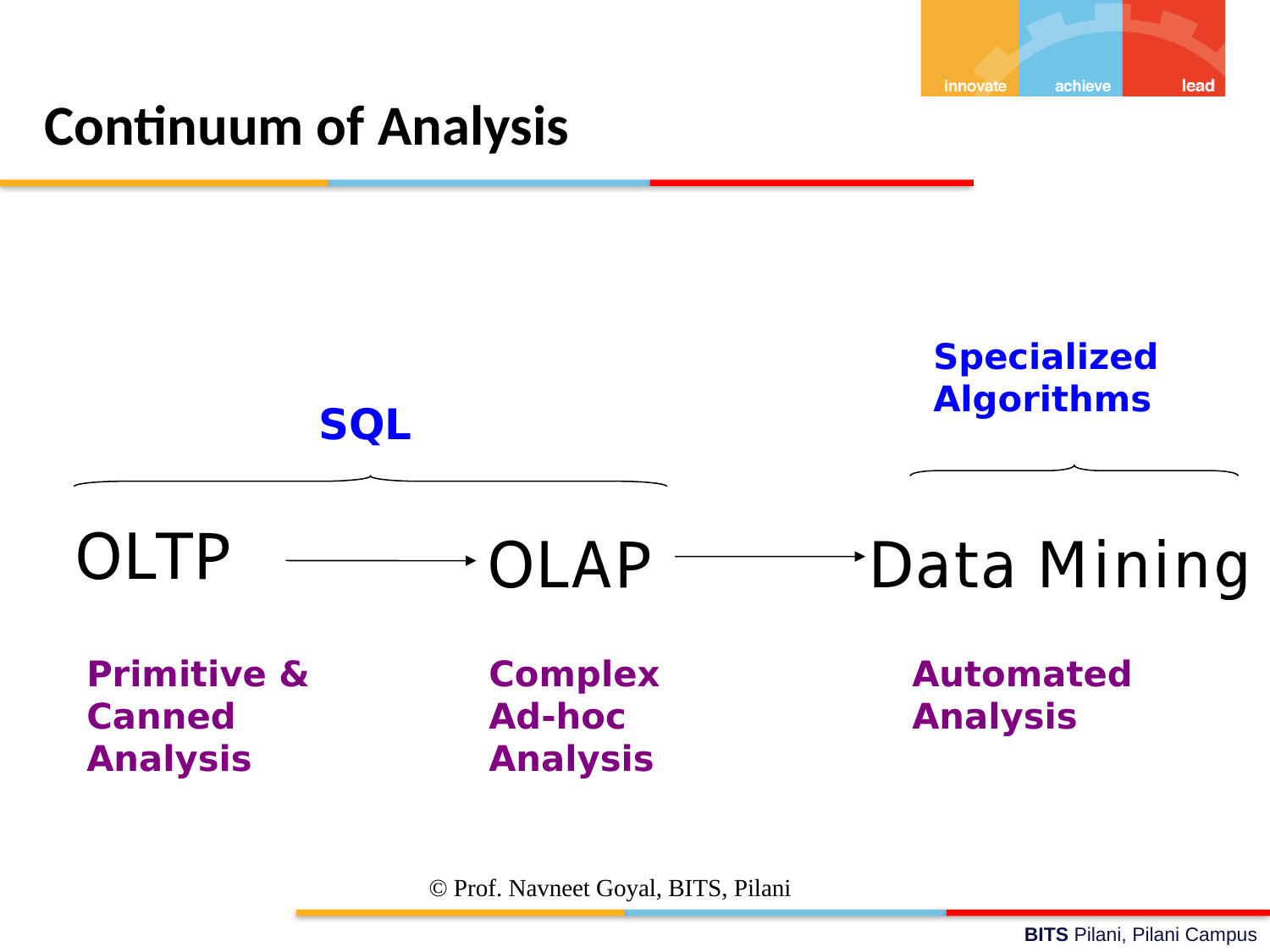

# Continuum of Analysis

Specialized Algorithms
SQL

OLAP

Data Mining
OLTP

Primitive & Canned Analysis
Complex Ad-hoc Analysis
Automated Analysis
© Prof. Navneet Goyal, BITS, Pilani